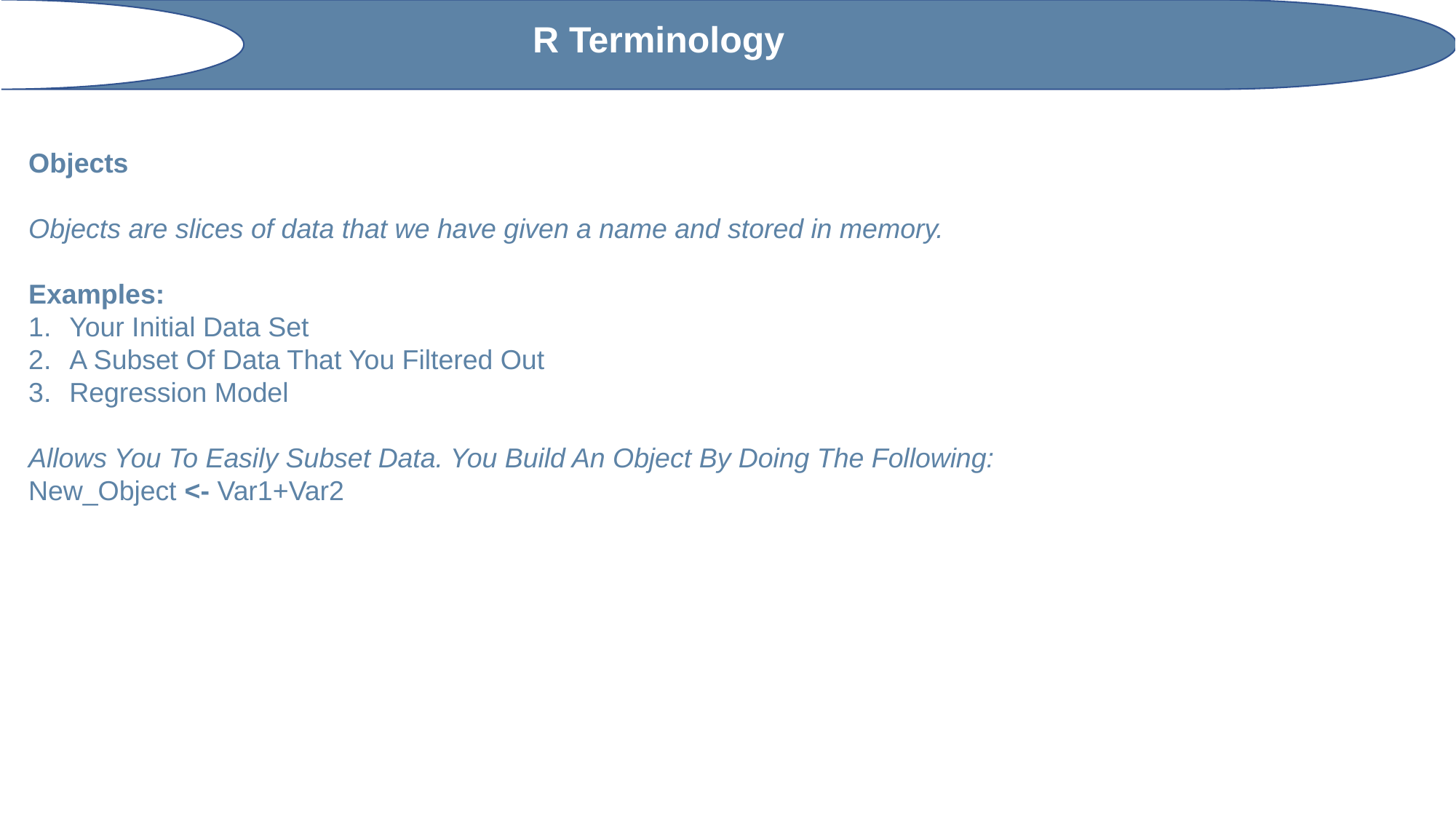

R Terminology
Objects

Objects are slices of data that we have given a name and stored in memory.

Examples:
Your Initial Data Set
A Subset Of Data That You Filtered Out
Regression Model

Allows You To Easily Subset Data. You Build An Object By Doing The Following:
New_Object <- Var1+Var2